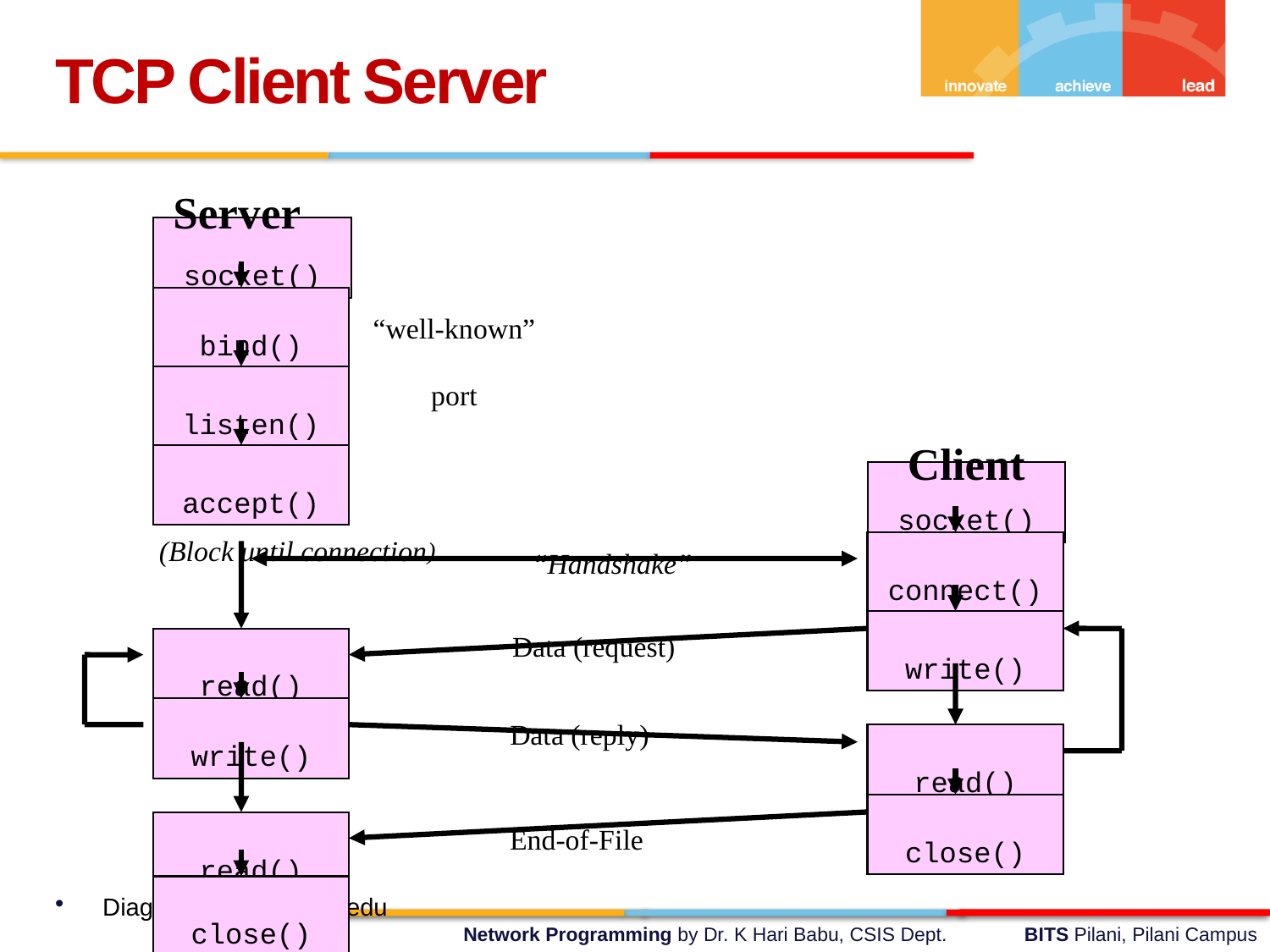

TCP Client Server
Server

Diagram Source: sjsu.edu

socket()

“well-known”
port
bind()

listen()
Client

accept()
socket()
(Block until connection)

“Handshake”
connect()

Data (request)
write()
read()

Data (reply)
write()

read()

End-of-File
close()

read()

close()